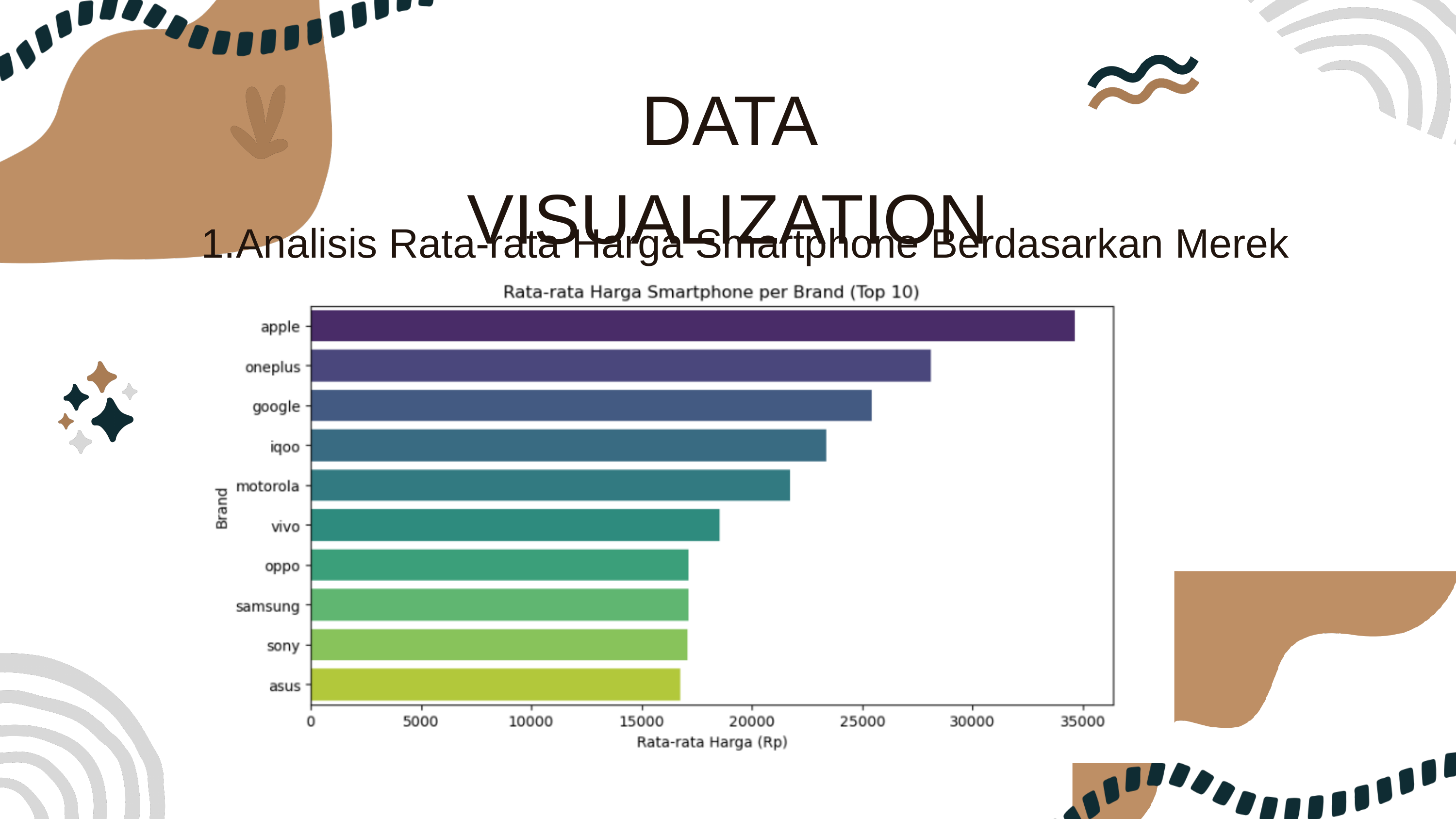

DATA VISUALIZATION

Analisis Rata-rata Harga Smartphone Berdasarkan Merek